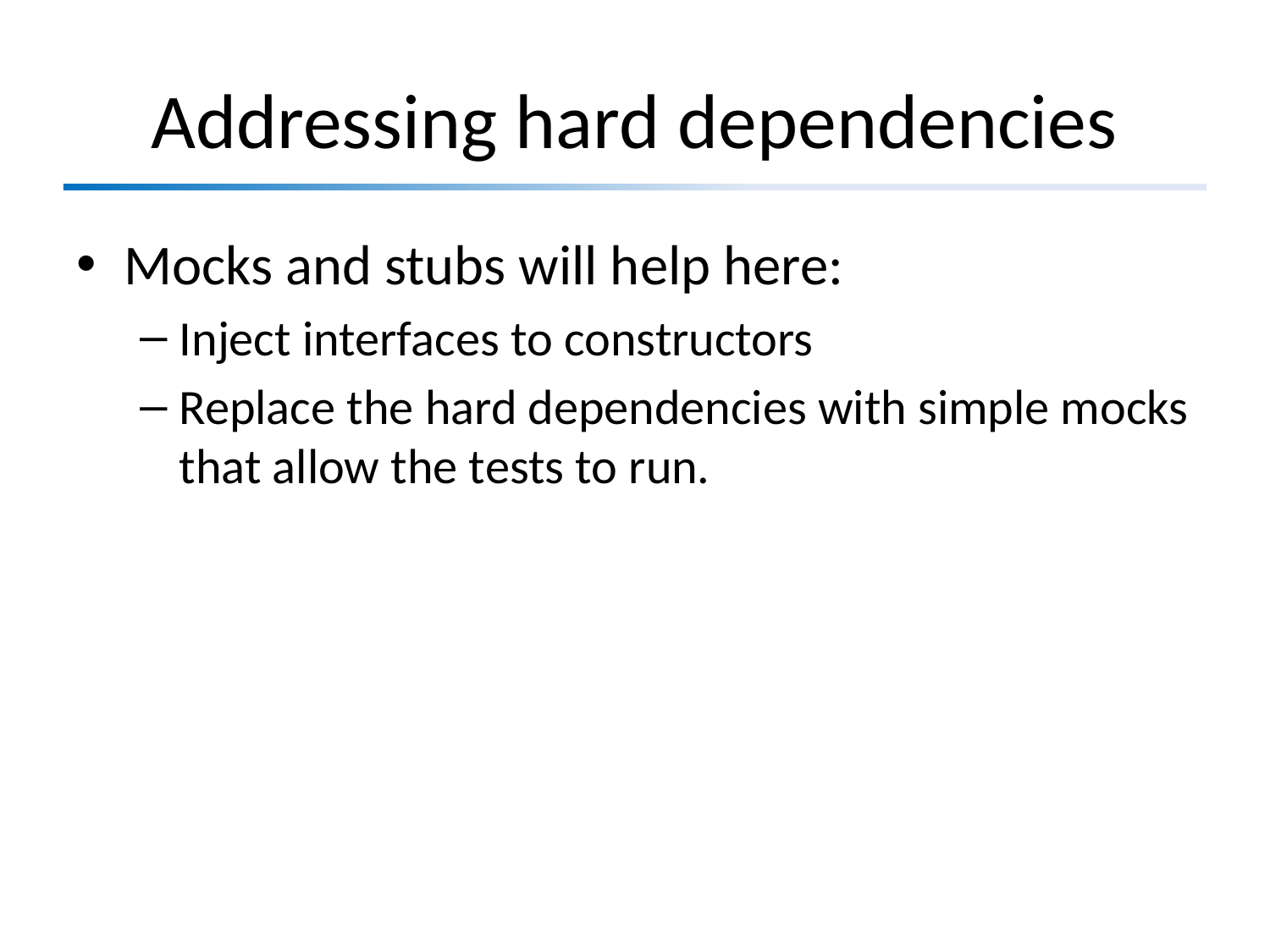

# Addressing hard dependencies
Mocks and stubs will help here:
Inject interfaces to constructors
Replace the hard dependencies with simple mocks that allow the tests to run.